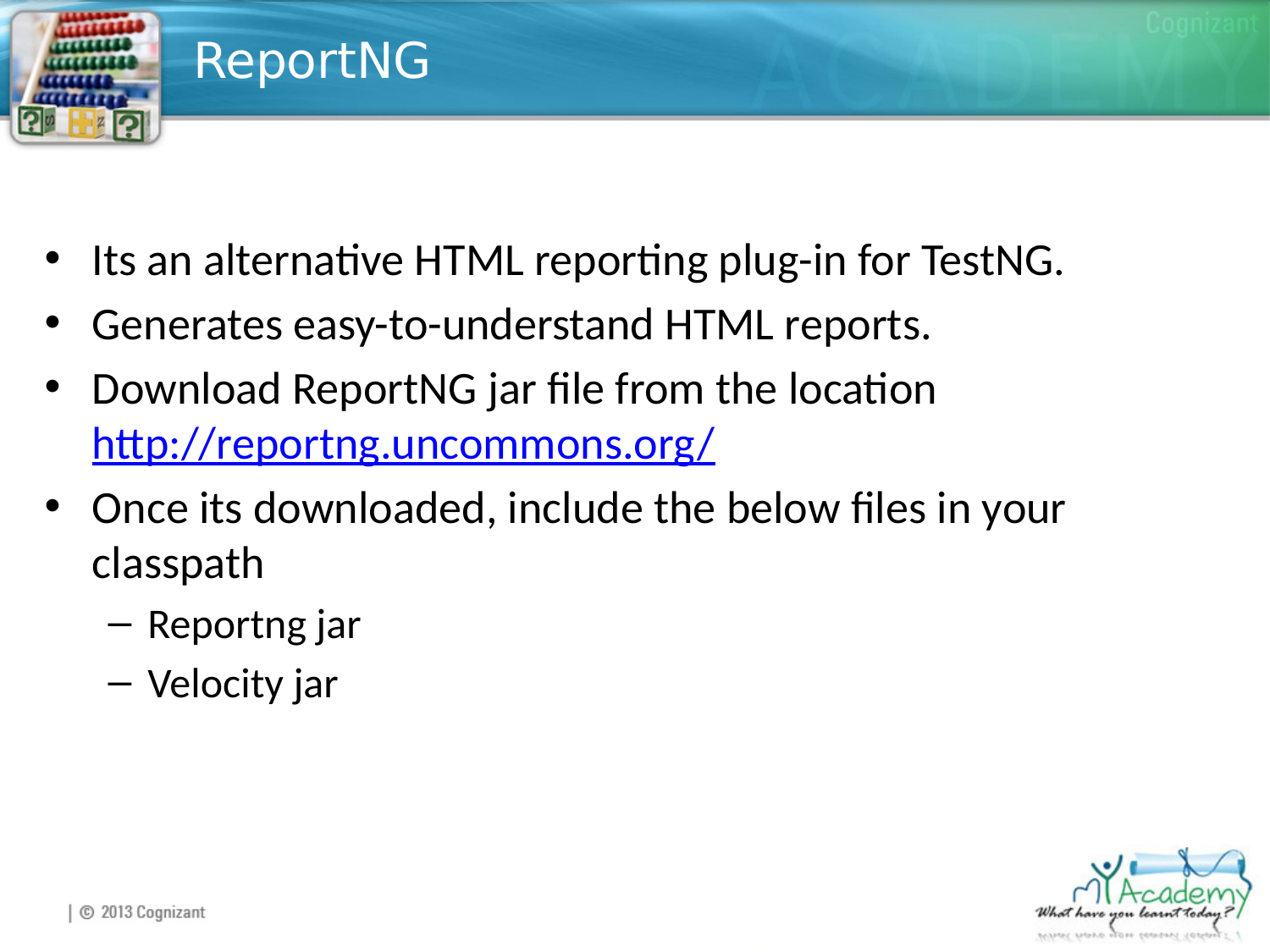

# ReportNG
Its an alternative HTML reporting plug-in for TestNG.
Generates easy-to-understand HTML reports.
Download ReportNG jar file from the location http://reportng.uncommons.org/
Once its downloaded, include the below files in your classpath
Reportng jar
Velocity jar